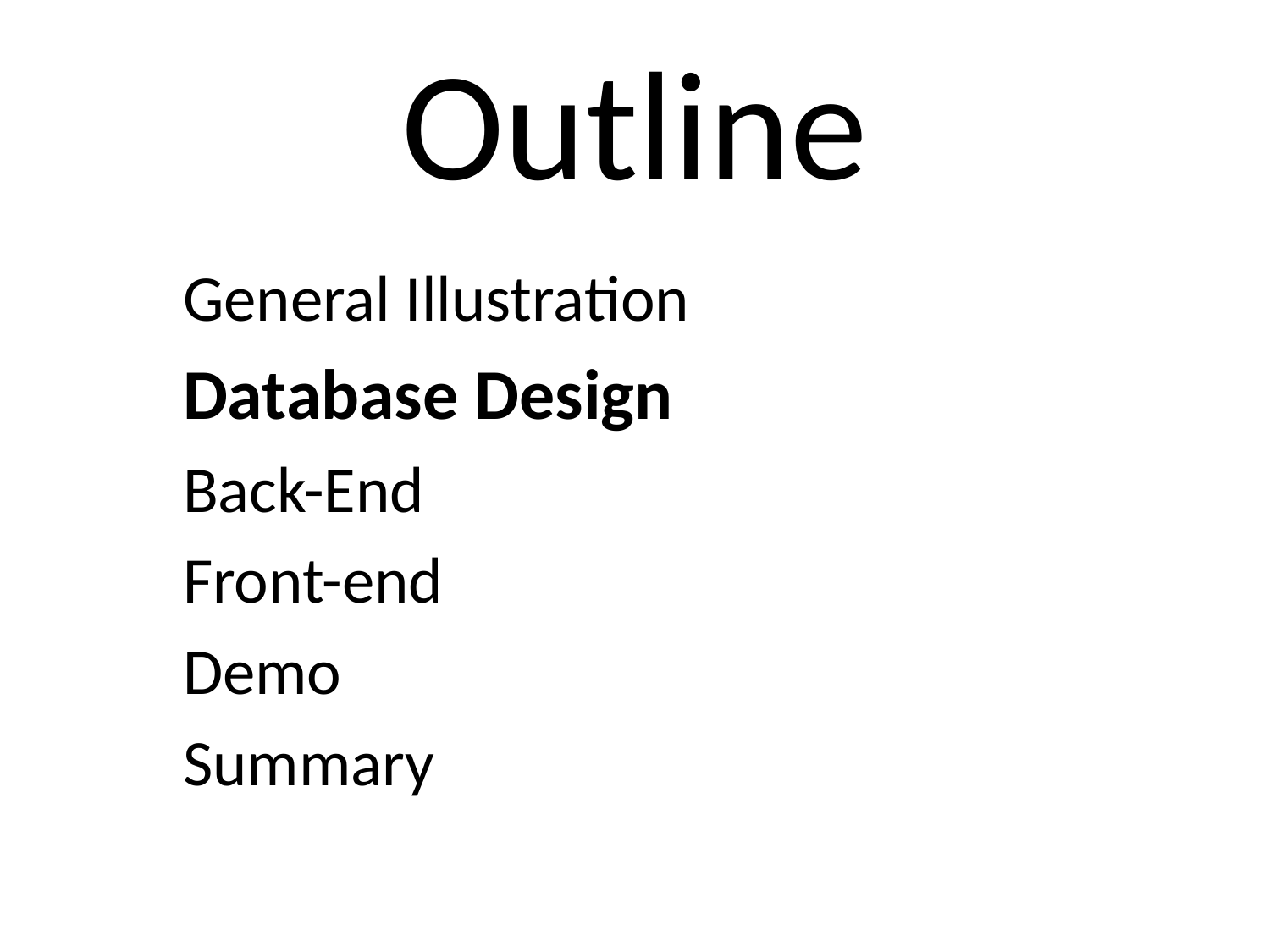

# Outline

	General Illustration
	Database Design
	Back-End
	Front-end
	Demo
	Summary